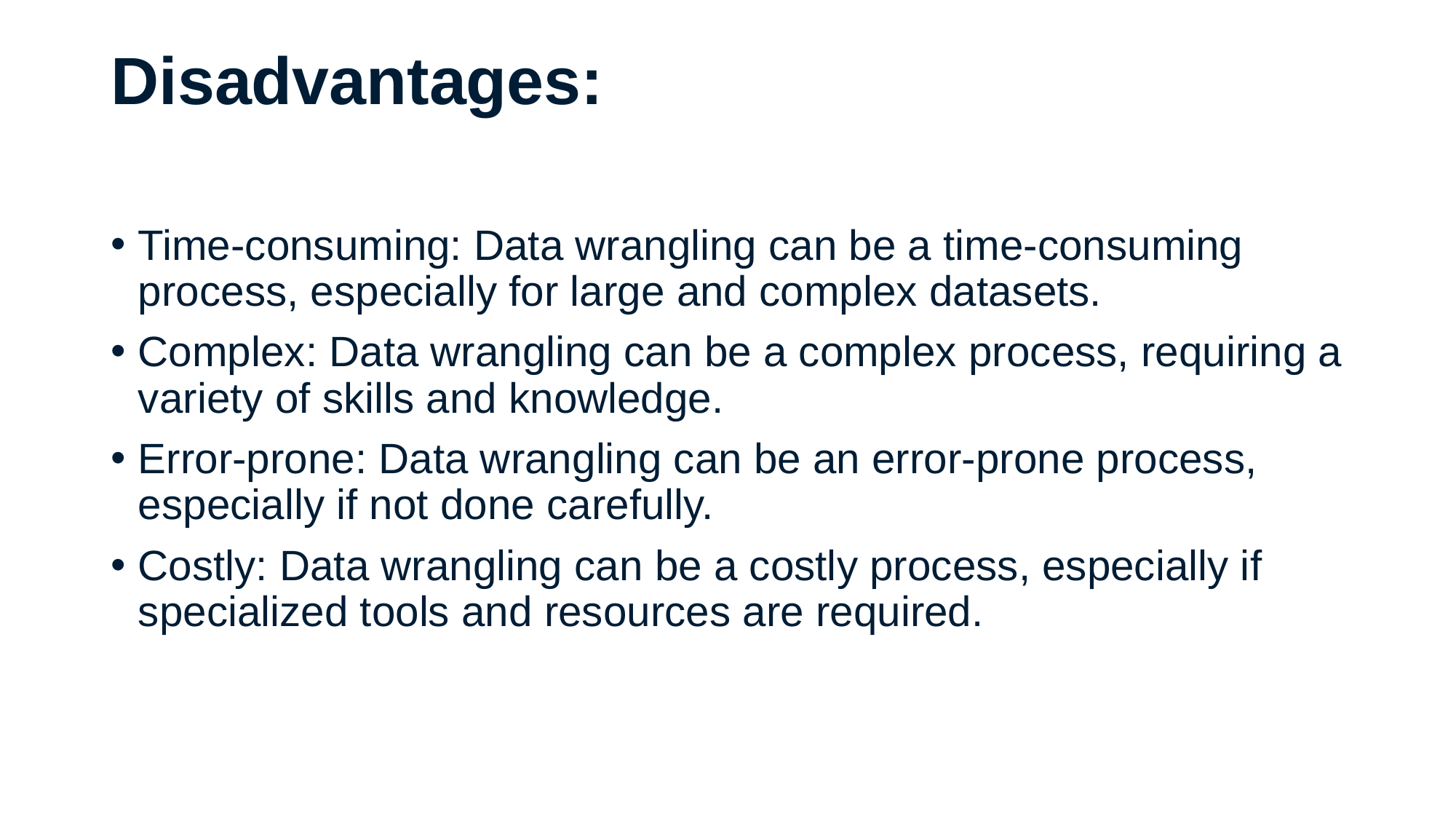

# Disadvantages:
Time-consuming: Data wrangling can be a time-consuming process, especially for large and complex datasets.
Complex: Data wrangling can be a complex process, requiring a variety of skills and knowledge.
Error-prone: Data wrangling can be an error-prone process, especially if not done carefully.
Costly: Data wrangling can be a costly process, especially if specialized tools and resources are required.